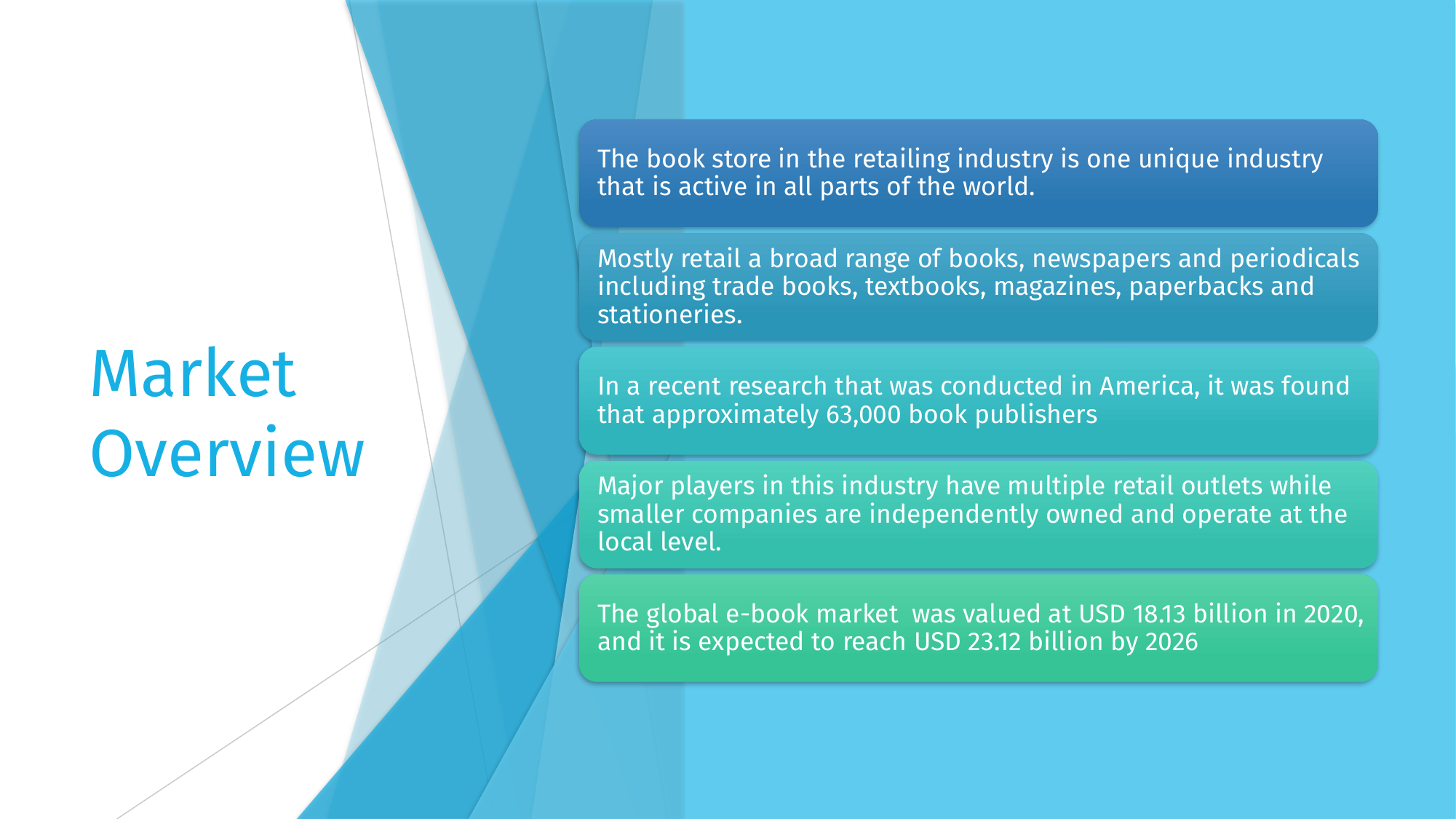

The book store in the retailing industry is one unique industry that is active in all parts of the world.
Mostly retail a broad range of books, newspapers and periodicals including trade books, textbooks, magazines, paperbacks and stationeries.
In a recent research that was conducted in America, it was found that approximately 63,000 book publishers
Major players in this industry have multiple retail outlets while smaller companies are independently owned and operate at the local level.
The global e-book market  was valued at USD 18.13 billion in 2020, and it is expected to reach USD 23.12 billion by 2026
# Market Overview